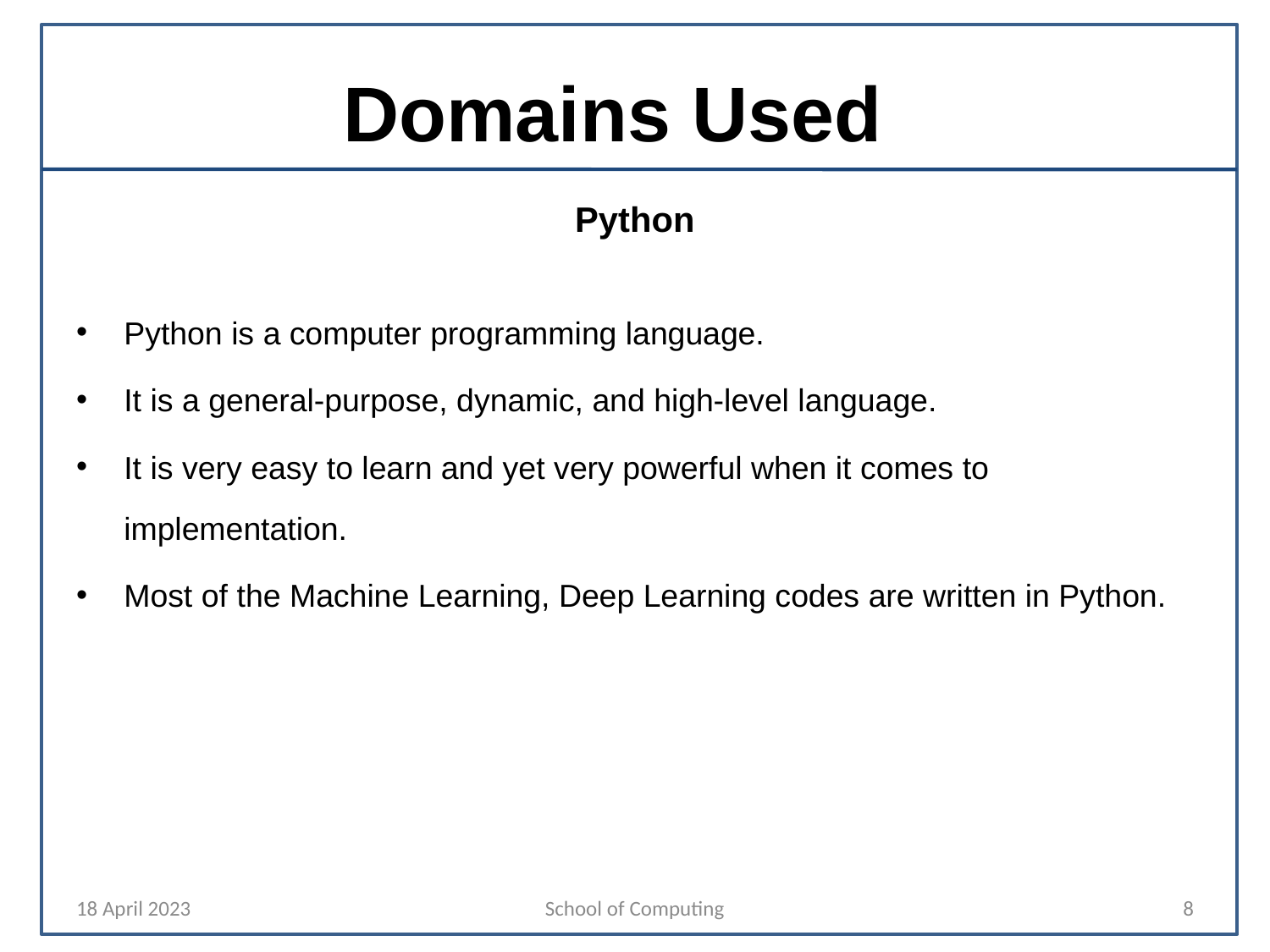

# Domains Used
Python

Python is a computer programming language.
It is a general-purpose, dynamic, and high-level language.
It is very easy to learn and yet very powerful when it comes to implementation.
Most of the Machine Learning, Deep Learning codes are written in Python.

18 April 2023
School of Computing
8